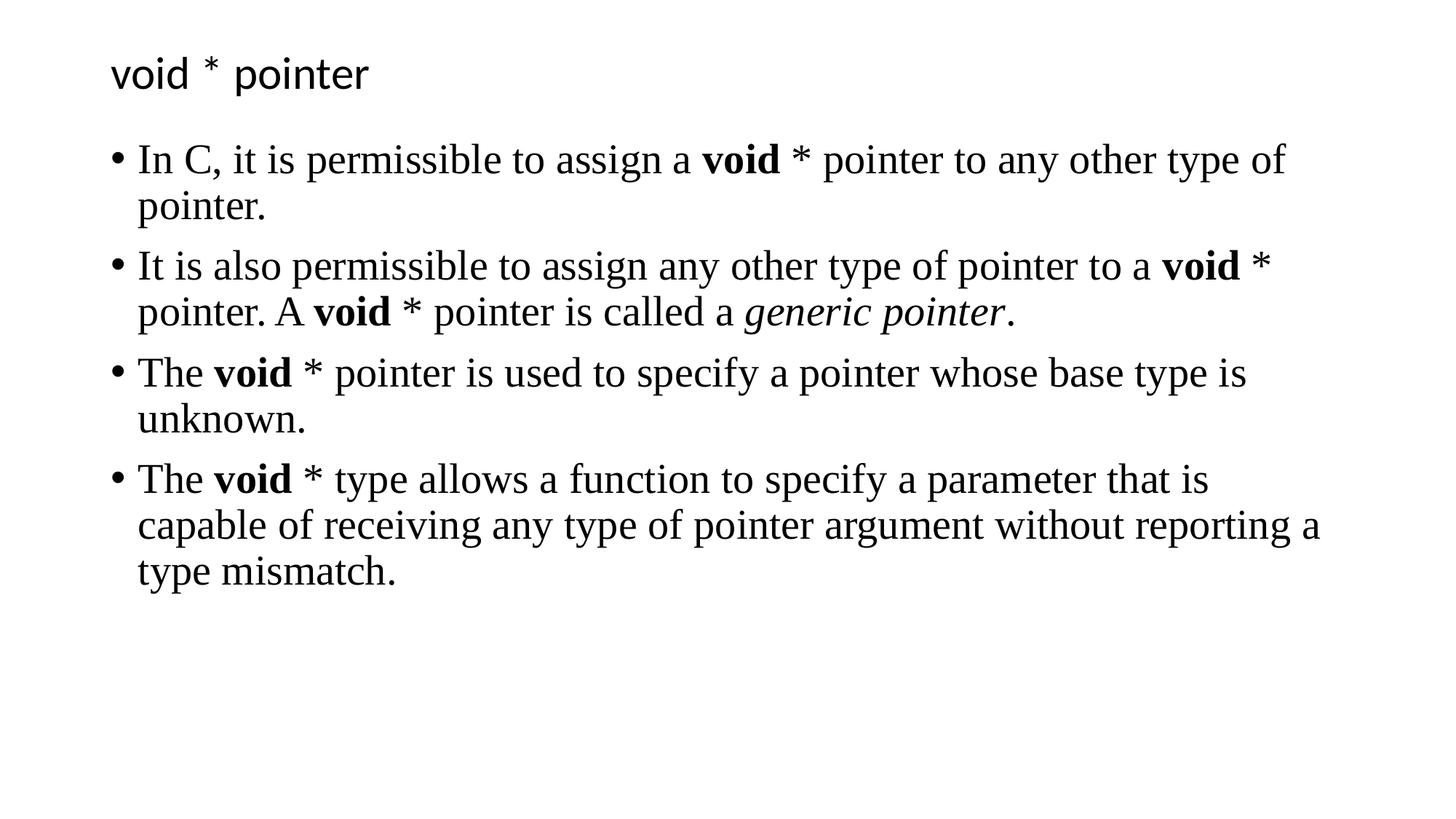

# void * pointer
In C, it is permissible to assign a void * pointer to any other type of pointer.
It is also permissible to assign any other type of pointer to a void * pointer. A void * pointer is called a generic pointer.
The void * pointer is used to specify a pointer whose base type is unknown.
The void * type allows a function to specify a parameter that is capable of receiving any type of pointer argument without reporting a type mismatch.